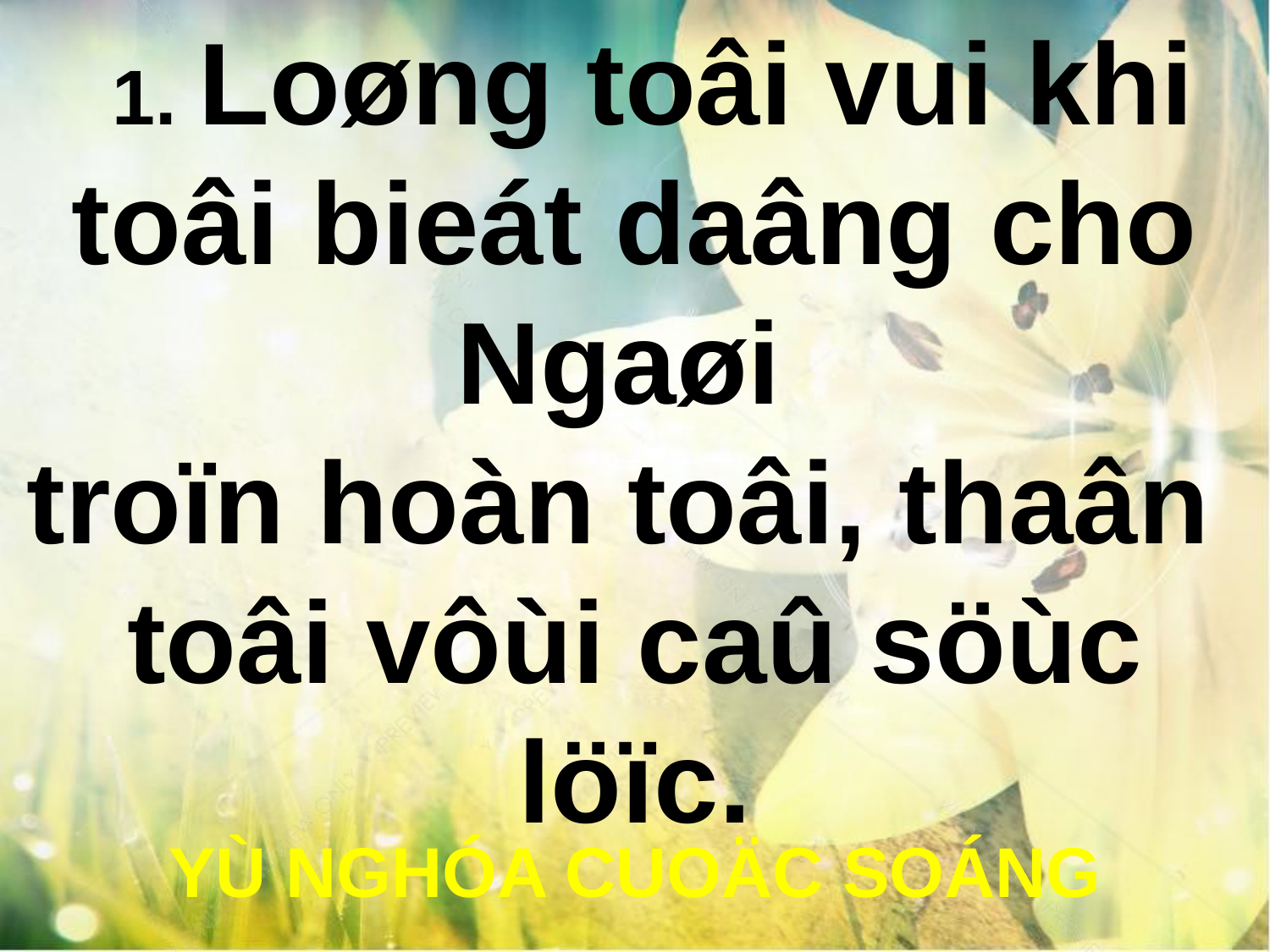

1. Loøng toâi vui khi toâi bieát daâng cho Ngaøi
troïn hoàn toâi, thaân
toâi vôùi caû söùc löïc.
YÙ NGHÓA CUOÄC SOÁNG